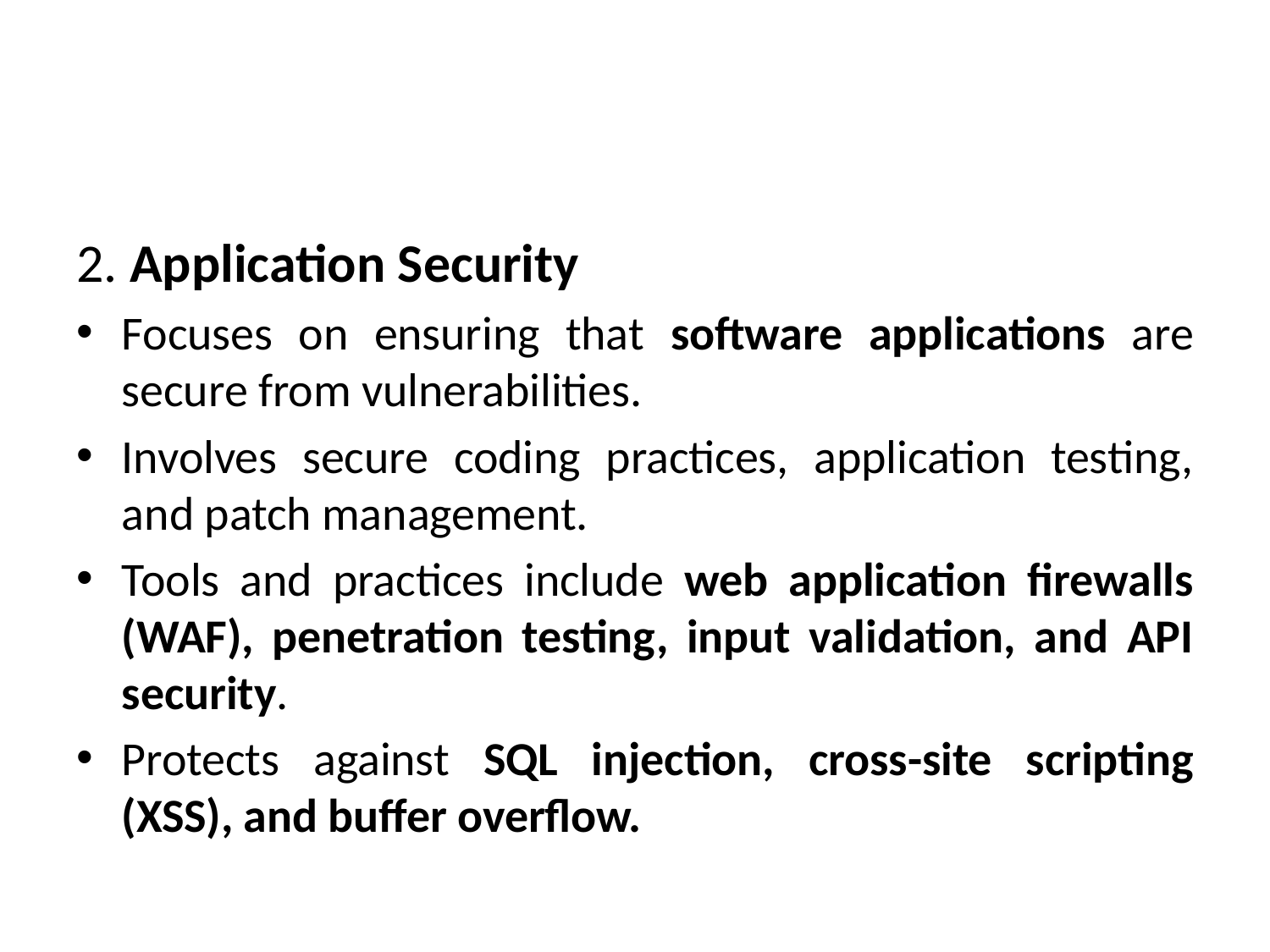

#
2. Application Security
Focuses on ensuring that software applications are secure from vulnerabilities.
Involves secure coding practices, application testing, and patch management.
Tools and practices include web application firewalls (WAF), penetration testing, input validation, and API security.
Protects against SQL injection, cross-site scripting (XSS), and buffer overflow.